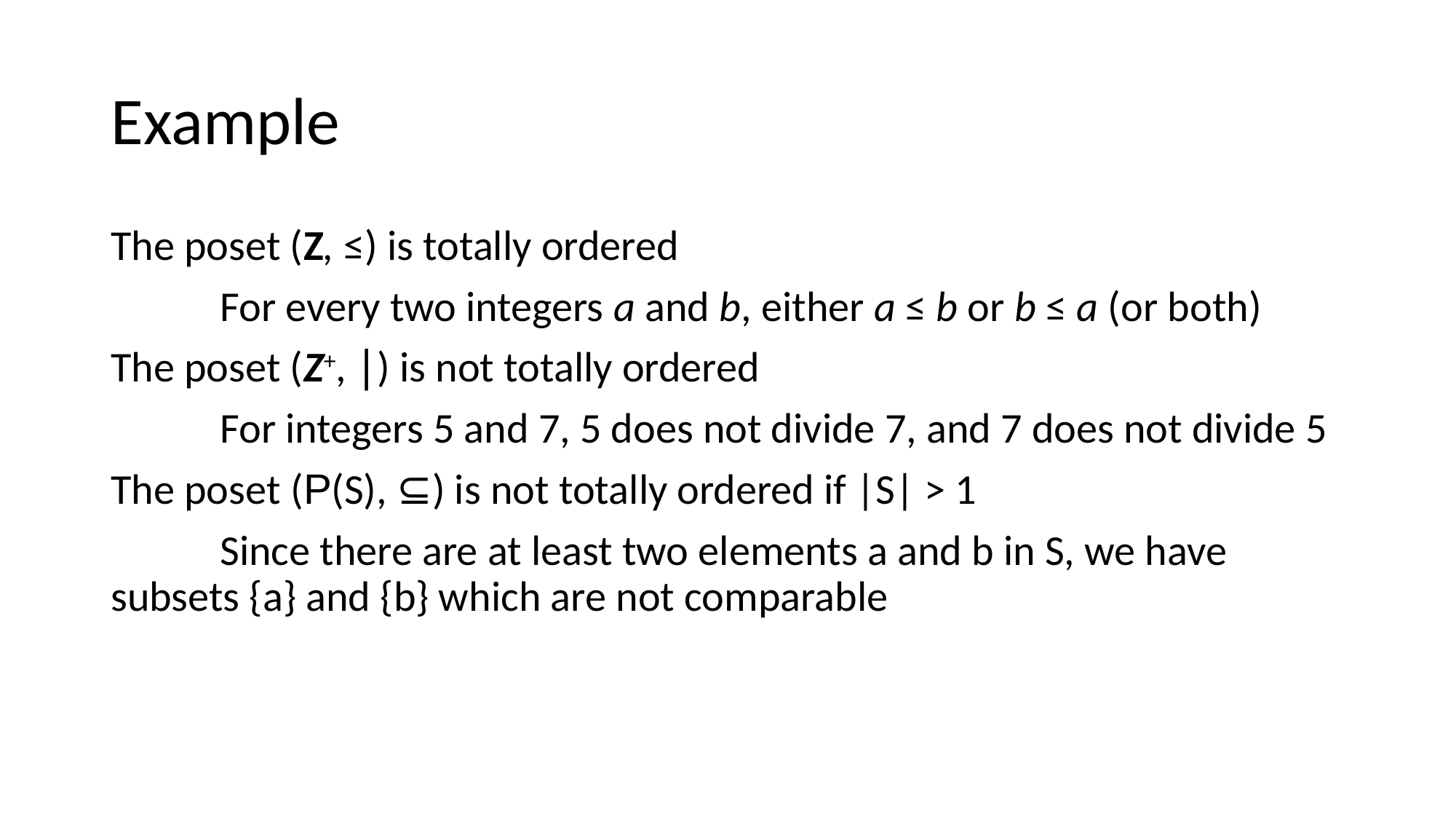

# Example
The poset (Z, ≤) is totally ordered
	For every two integers a and b, either a ≤ b or b ≤ a (or both)
The poset (Z+, ∣) is not totally ordered
	For integers 5 and 7, 5 does not divide 7, and 7 does not divide 5
The poset (P(S), ⊆) is not totally ordered if |S| > 1
	Since there are at least two elements a and b in S, we have 	subsets {a} and {b} which are not comparable